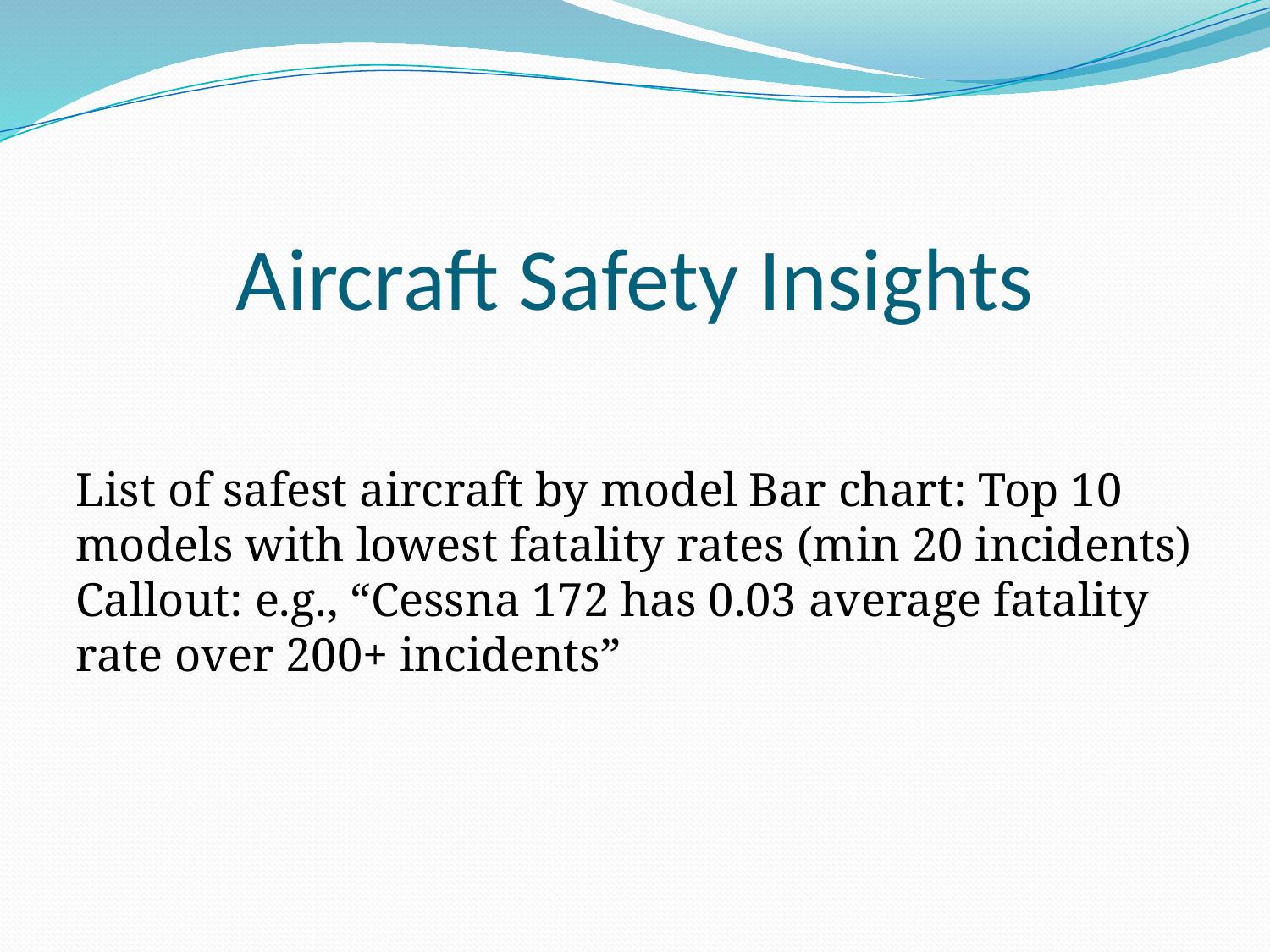

# Aircraft Safety Insights
List of safest aircraft by model Bar chart: Top 10 models with lowest fatality rates (min 20 incidents) Callout: e.g., “Cessna 172 has 0.03 average fatality rate over 200+ incidents”